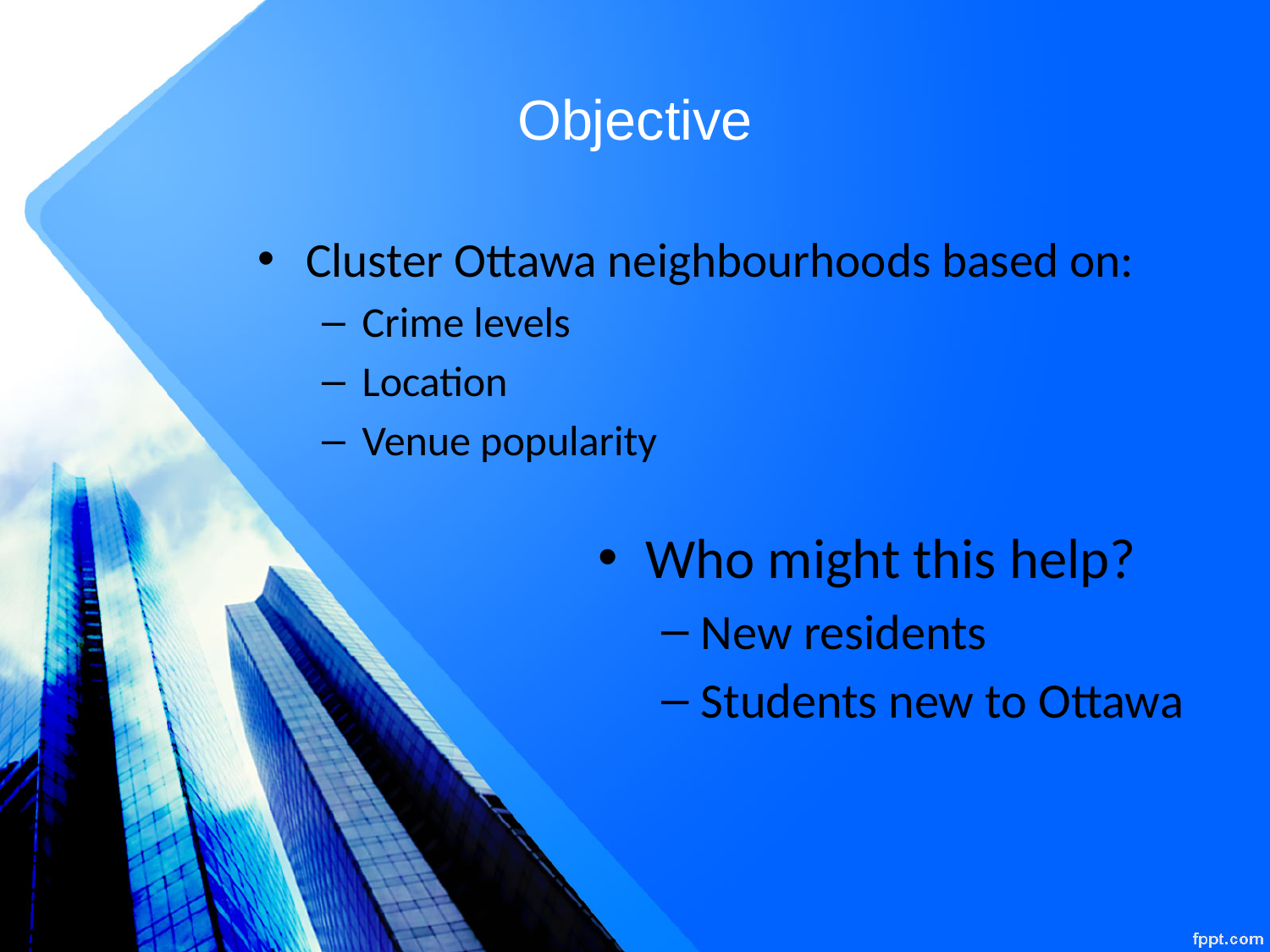

# Objective
Cluster Ottawa neighbourhoods based on:
Crime levels
Location
Venue popularity
Who might this help?
New residents
Students new to Ottawa